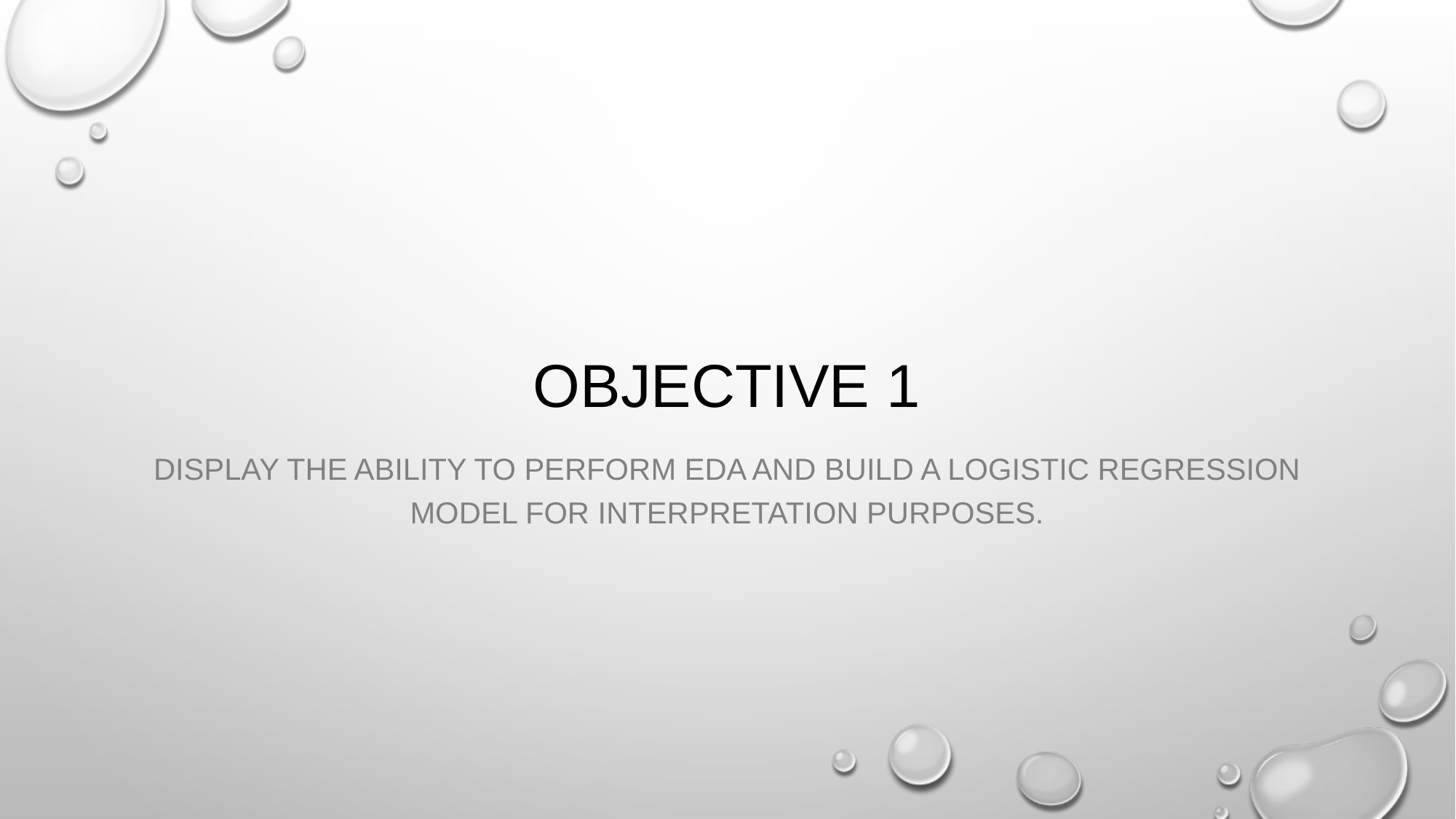

# Objective 1
Display the ability to perform EDA and build a logistic regression model for interpretation purposes.